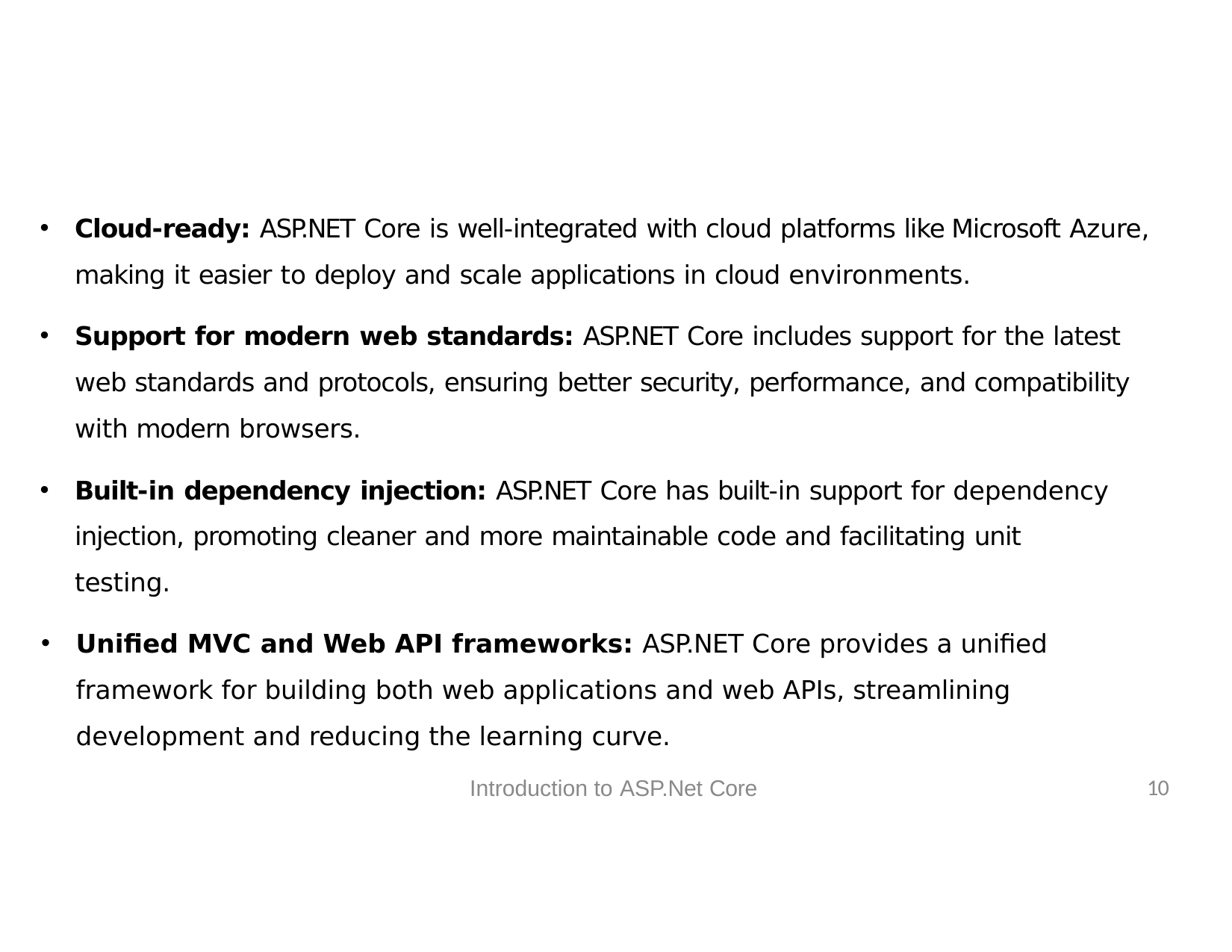

Cloud-ready: ASP.NET Core is well-integrated with cloud platforms like Microsoft Azure, making it easier to deploy and scale applications in cloud environments.
Support for modern web standards: ASP.NET Core includes support for the latest web standards and protocols, ensuring better security, performance, and compatibility with modern browsers.
Built-in dependency injection: ASP.NET Core has built-in support for dependency injection, promoting cleaner and more maintainable code and facilitating unit testing.
Unified MVC and Web API frameworks: ASP.NET Core provides a unified framework for building both web applications and web APIs, streamlining development and reducing the learning curve.
Introduction to ASP.Net Core
10